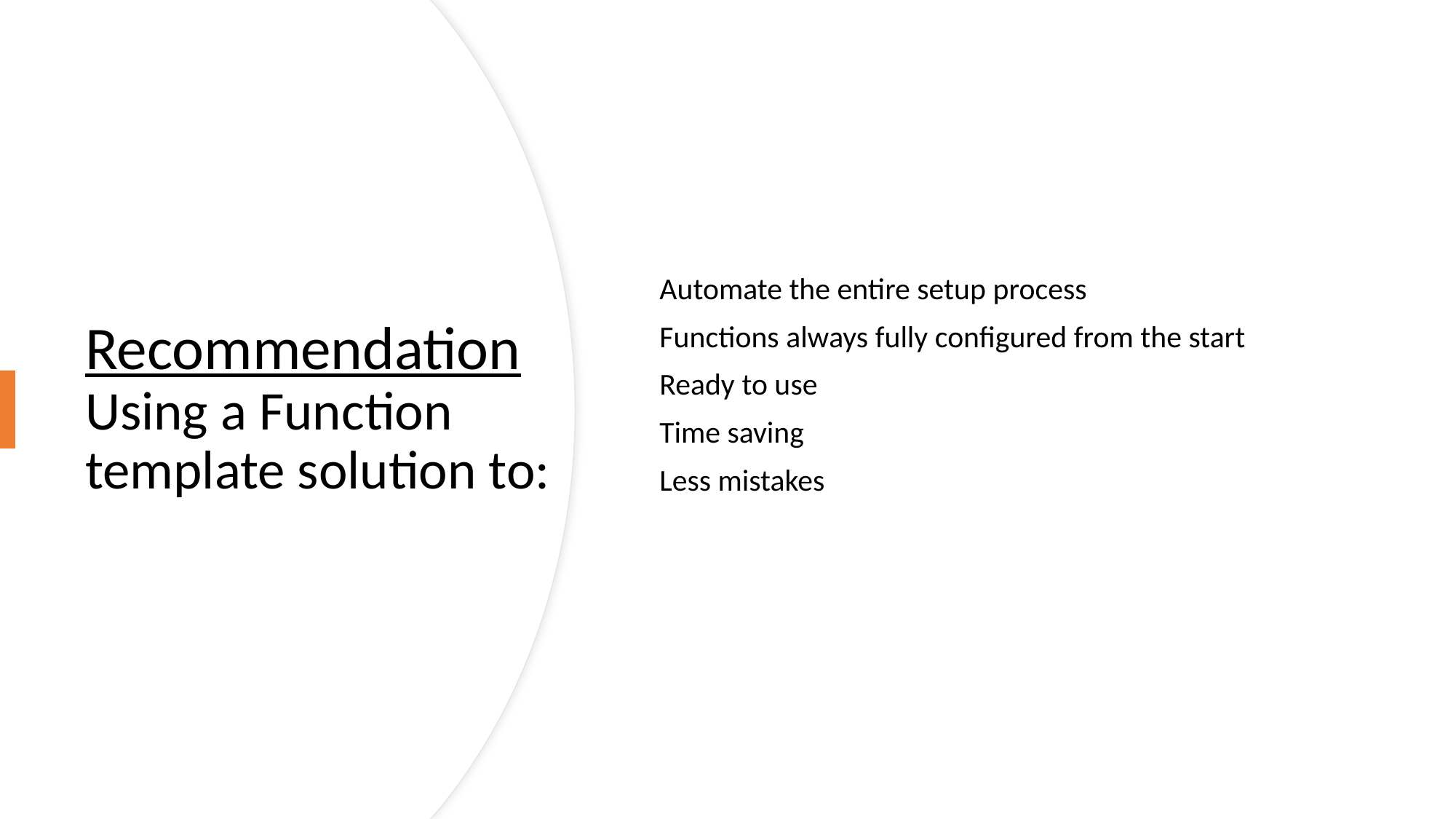

Automate the entire setup process
Functions always fully configured from the start
Ready to use
Time saving
Less mistakes

# Recommendation Using a Function template solution to: